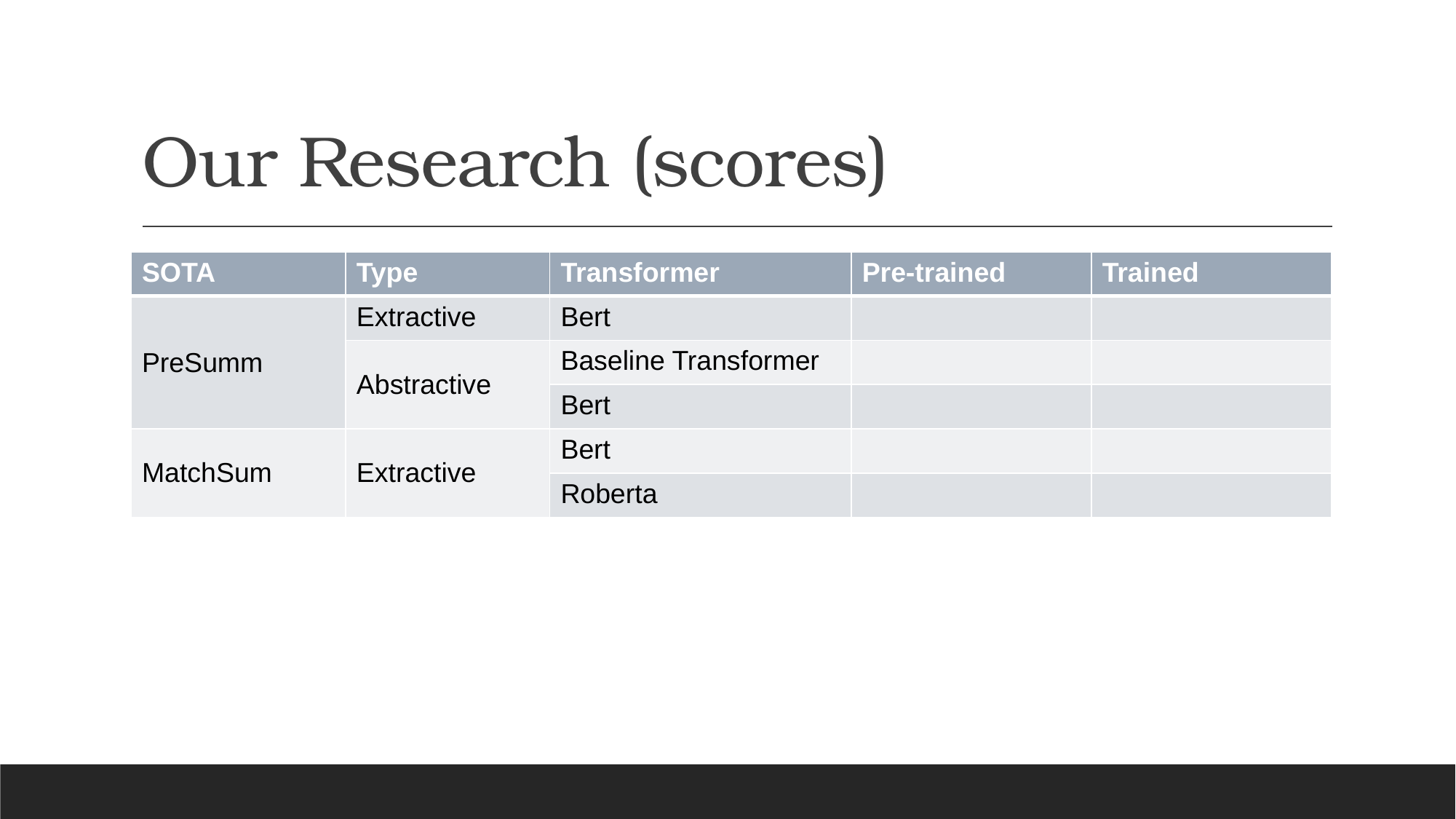

# Our Research (scores)
| SOTA | Type | Transformer | Pre-trained | Trained |
| --- | --- | --- | --- | --- |
| PreSumm | Extractive | Bert |  |  |
|  | Abstractive | Baseline Transformer |  |  |
|  |  | Bert |  |  |
| MatchSum | Extractive | Bert |  |  |
|  |  | Roberta |  |  |